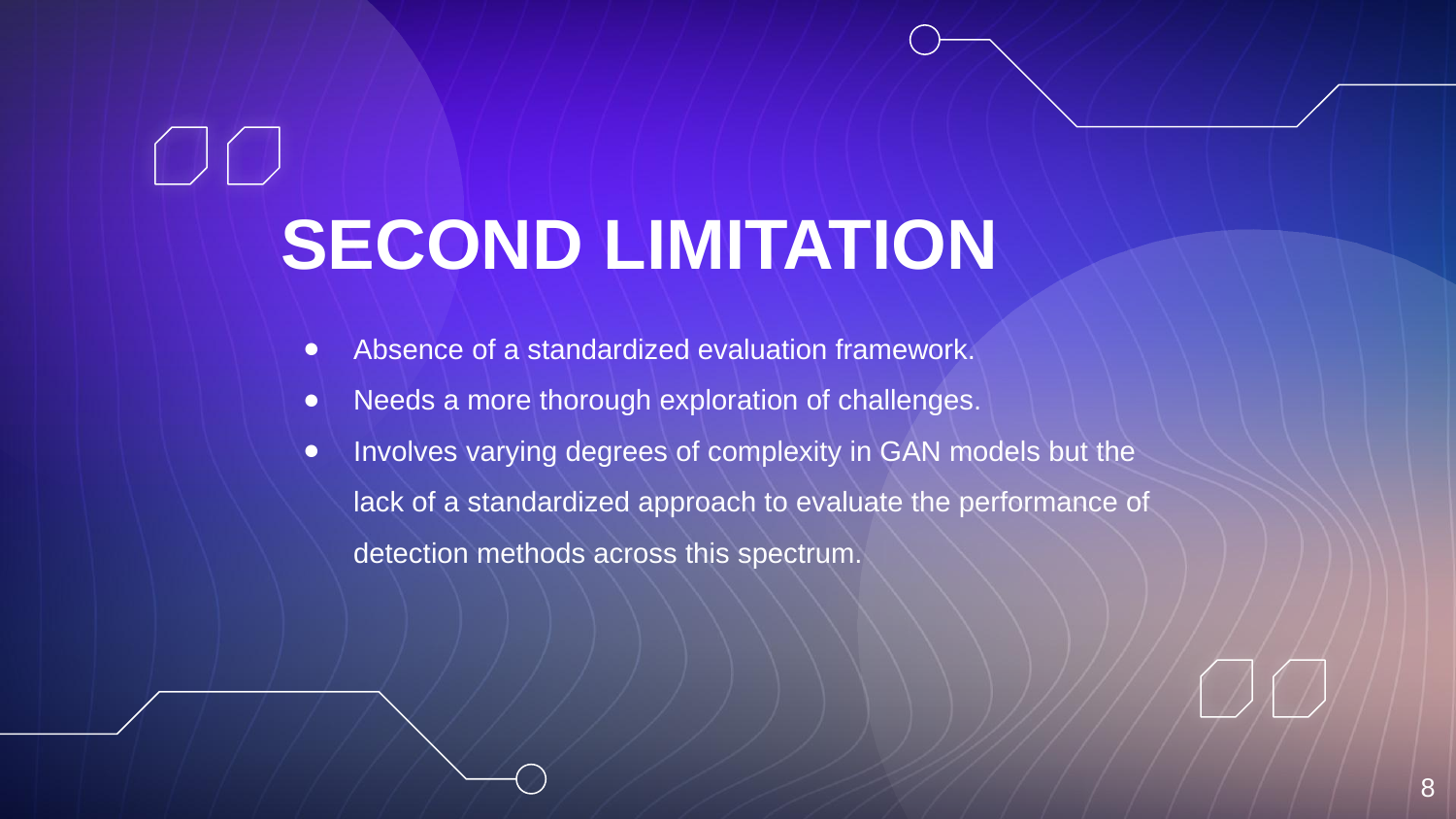

# SECOND LIMITATION
Absence of a standardized evaluation framework.
Needs a more thorough exploration of challenges.
Involves varying degrees of complexity in GAN models but the lack of a standardized approach to evaluate the performance of detection methods across this spectrum.

8